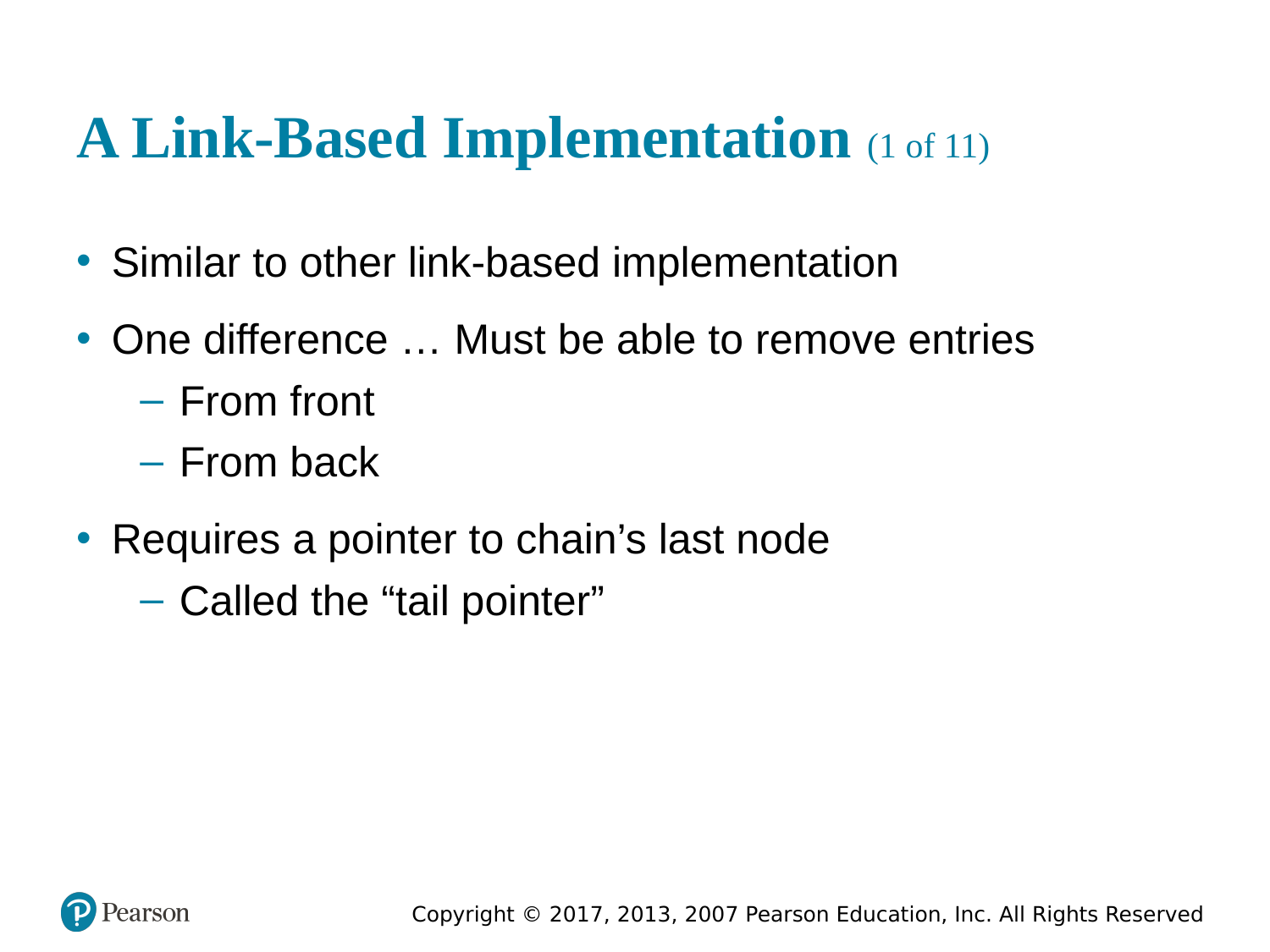

# A Link-Based Implementation (1 of 11)
Similar to other link-based implementation
One difference … Must be able to remove entries
From front
From back
Requires a pointer to chain’s last node
Called the “tail pointer”